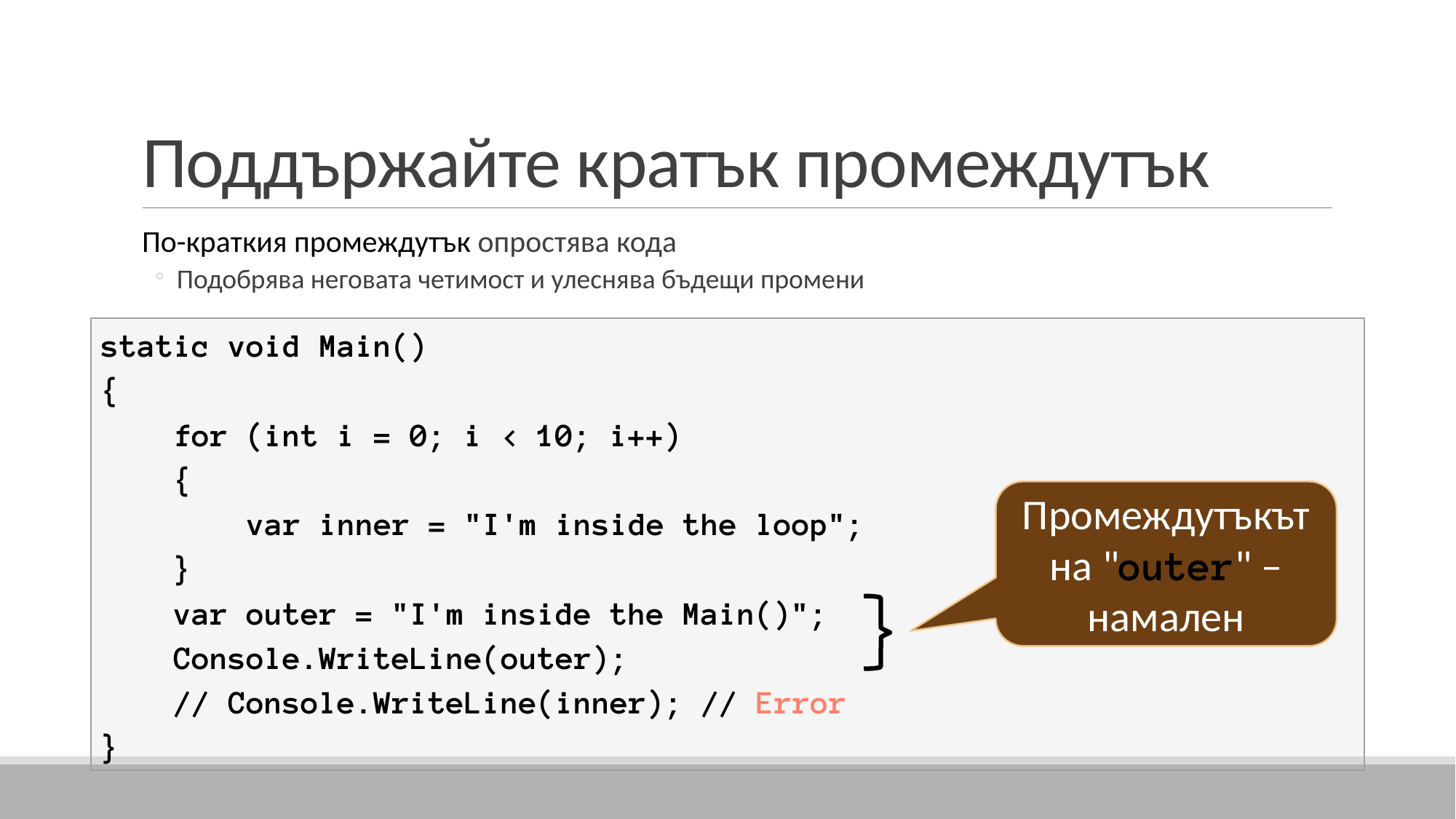

# Поддържайте кратък промеждутък
По-краткия промеждутък опростява кода
Подобрява неговата четимост и улеснява бъдещи промени

static void Main()
{
    for (int i = 0; i < 10; i++)
    {
        var inner = "I'm inside the loop";
    }
    var outer = "I'm inside the Main()";
    Console.WriteLine(outer);
    // Console.WriteLine(inner); // Error
}
Промеждутъкът на "outer" – намален